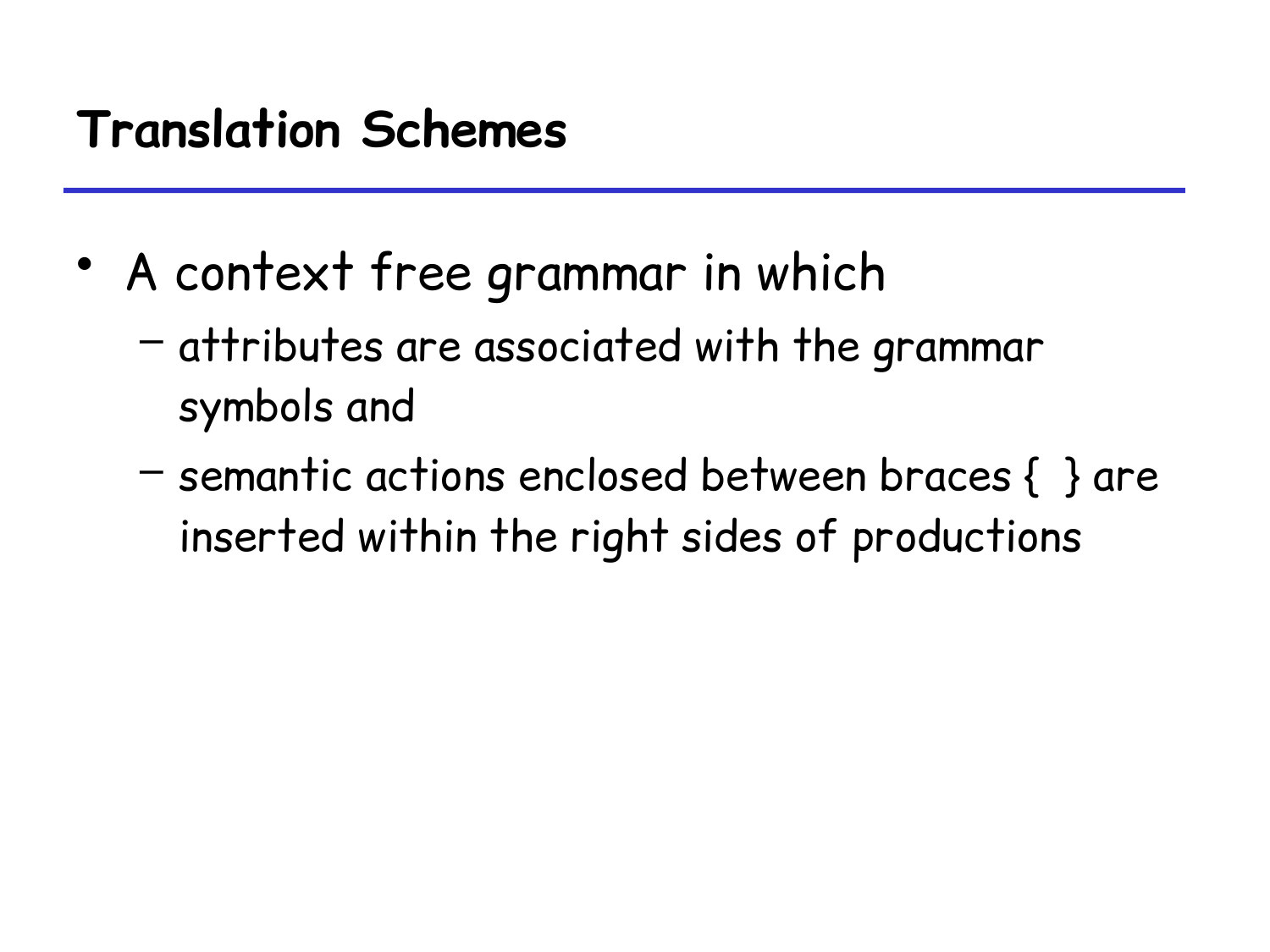

# Translation Schemes
A context free grammar in which
attributes are associated with the grammar symbols and
semantic actions enclosed between braces {  } are inserted within the right sides of productions

41